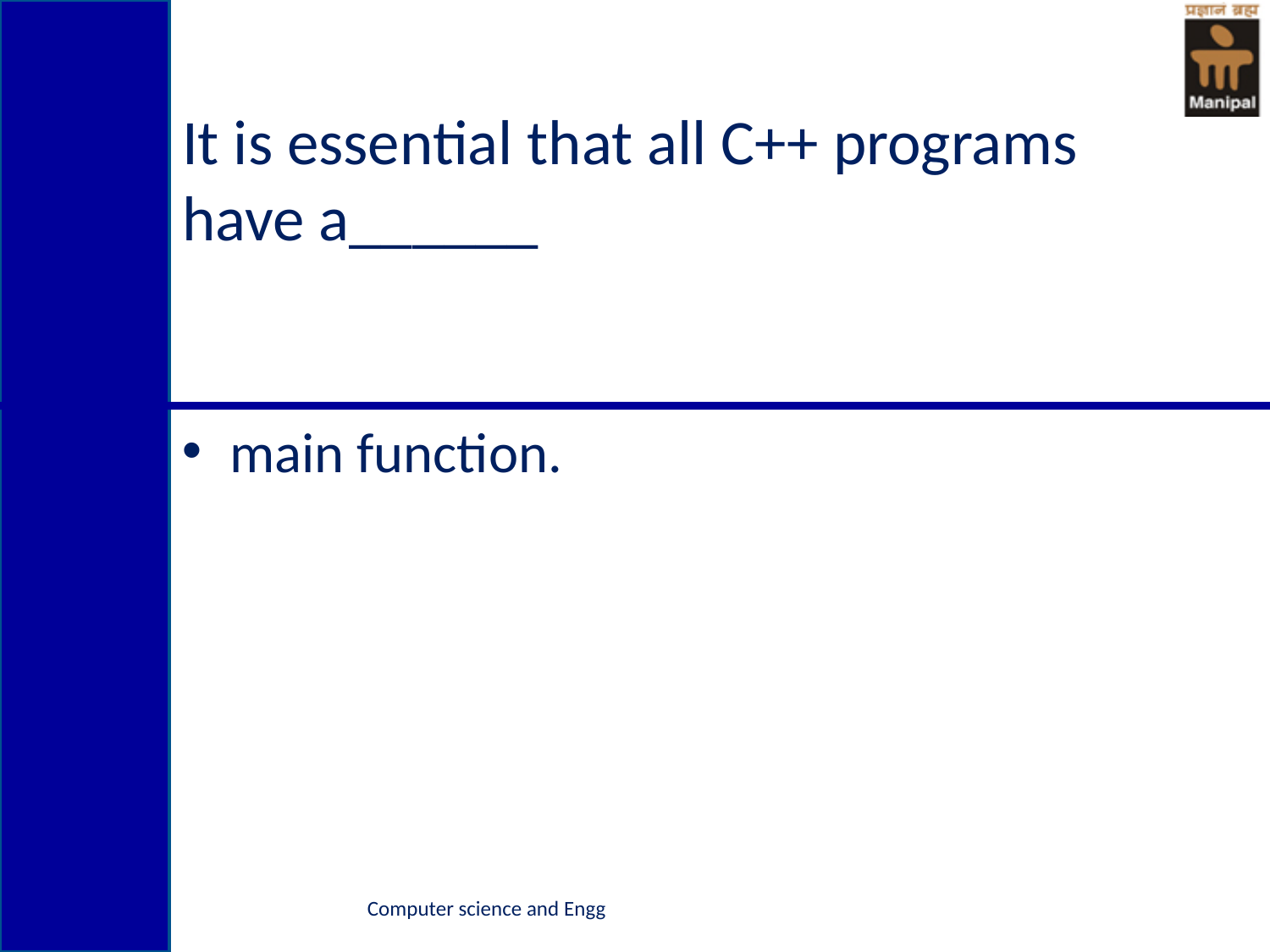

# It is essential that all C++ programs have a______
main function.
Computer science and Engg